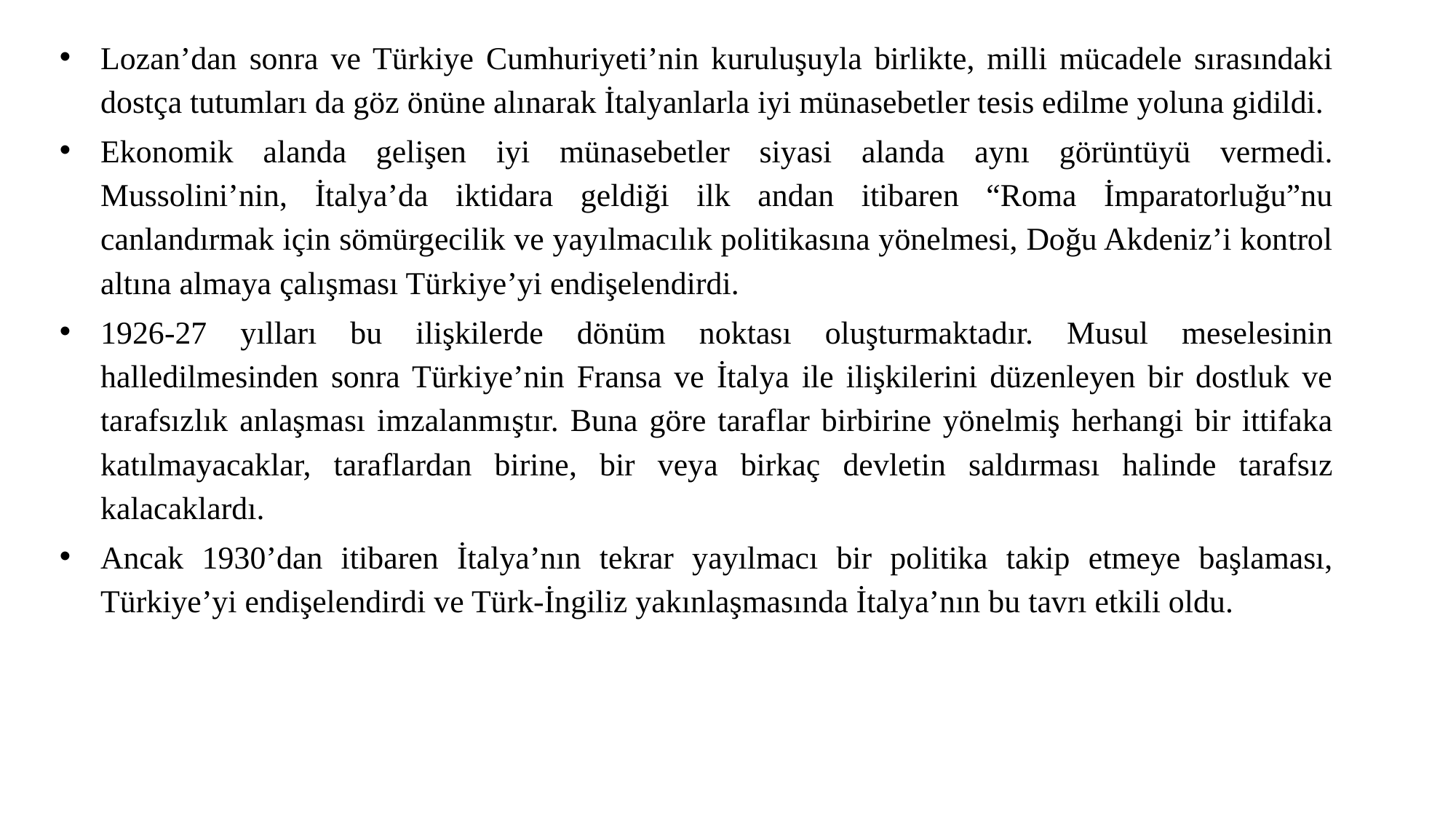

Lozan’dan sonra ve Türkiye Cumhuriyeti’nin kuruluşuyla birlikte, milli mücadele sırasındaki dostça tutumları da göz önüne alınarak İtalyanlarla iyi münasebetler tesis edilme yoluna gidildi.
Ekonomik alanda gelişen iyi münasebetler siyasi alanda aynı görüntüyü vermedi. Mussolini’nin, İtalya’da iktidara geldiği ilk andan itibaren “Roma İmparatorluğu”nu canlandırmak için sömürgecilik ve yayılmacılık politikasına yönelmesi, Doğu Akdeniz’i kontrol altına almaya çalışması Türkiye’yi endişelendirdi.
1926-27 yılları bu ilişkilerde dönüm noktası oluşturmaktadır. Musul meselesinin halledilmesinden sonra Türkiye’nin Fransa ve İtalya ile ilişkilerini düzenleyen bir dostluk ve tarafsızlık anlaşması imzalanmıştır. Buna göre taraflar birbirine yönelmiş herhangi bir ittifaka katılmayacaklar, taraflardan birine, bir veya birkaç devletin saldırması halinde tarafsız kalacaklardı.
Ancak 1930’dan itibaren İtalya’nın tekrar yayılmacı bir politika takip etmeye başlaması, Türkiye’yi endişelendirdi ve Türk-İngiliz yakınlaşmasında İtalya’nın bu tavrı etkili oldu.